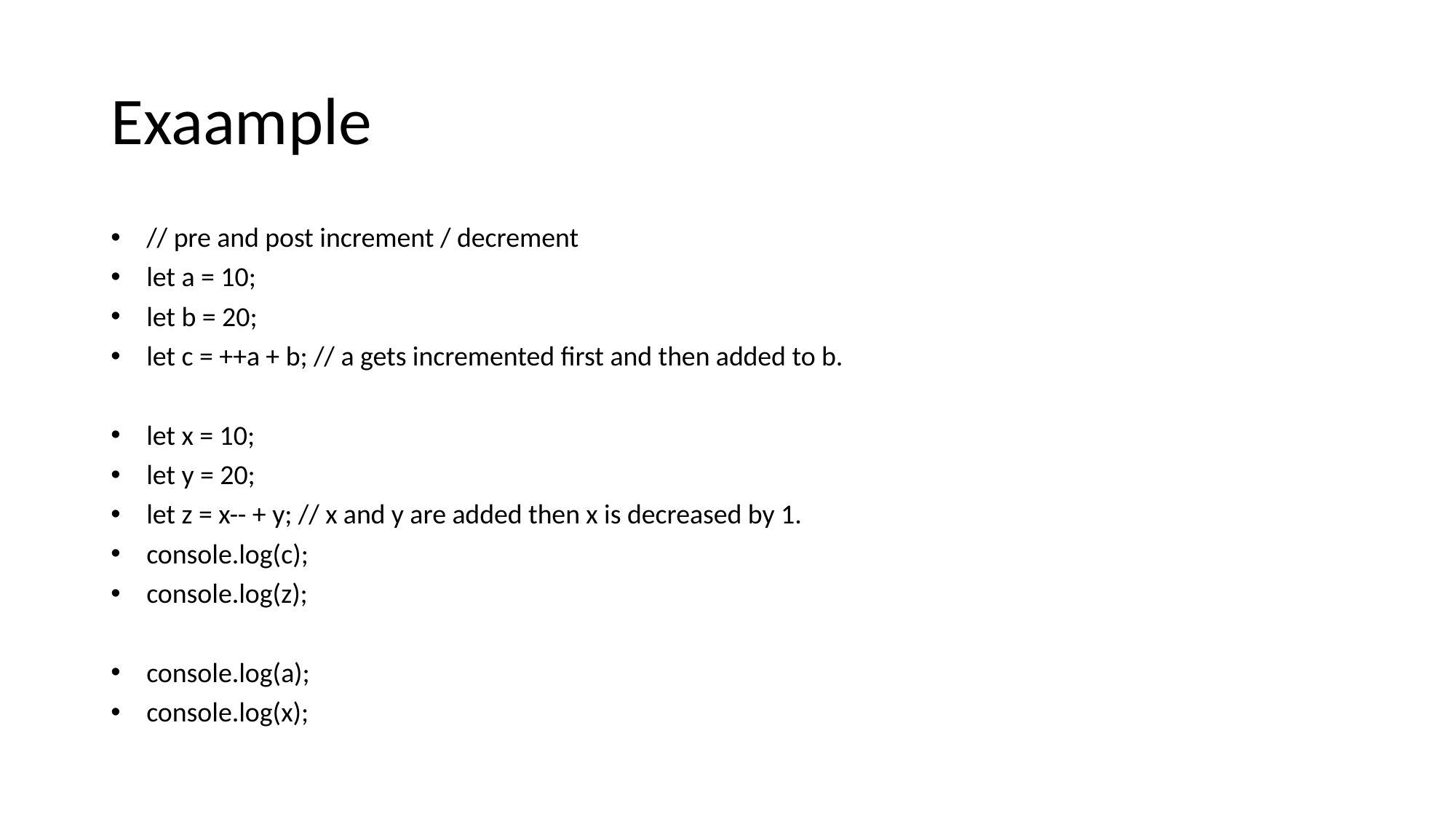

# Exaample
// pre and post increment / decrement
let a = 10;
let b = 20;
let c = ++a + b; // a gets incremented first and then added to b.

let x = 10;
let y = 20;
let z = x-- + y; // x and y are added then x is decreased by 1.
console.log(c);
console.log(z);

console.log(a);
console.log(x);